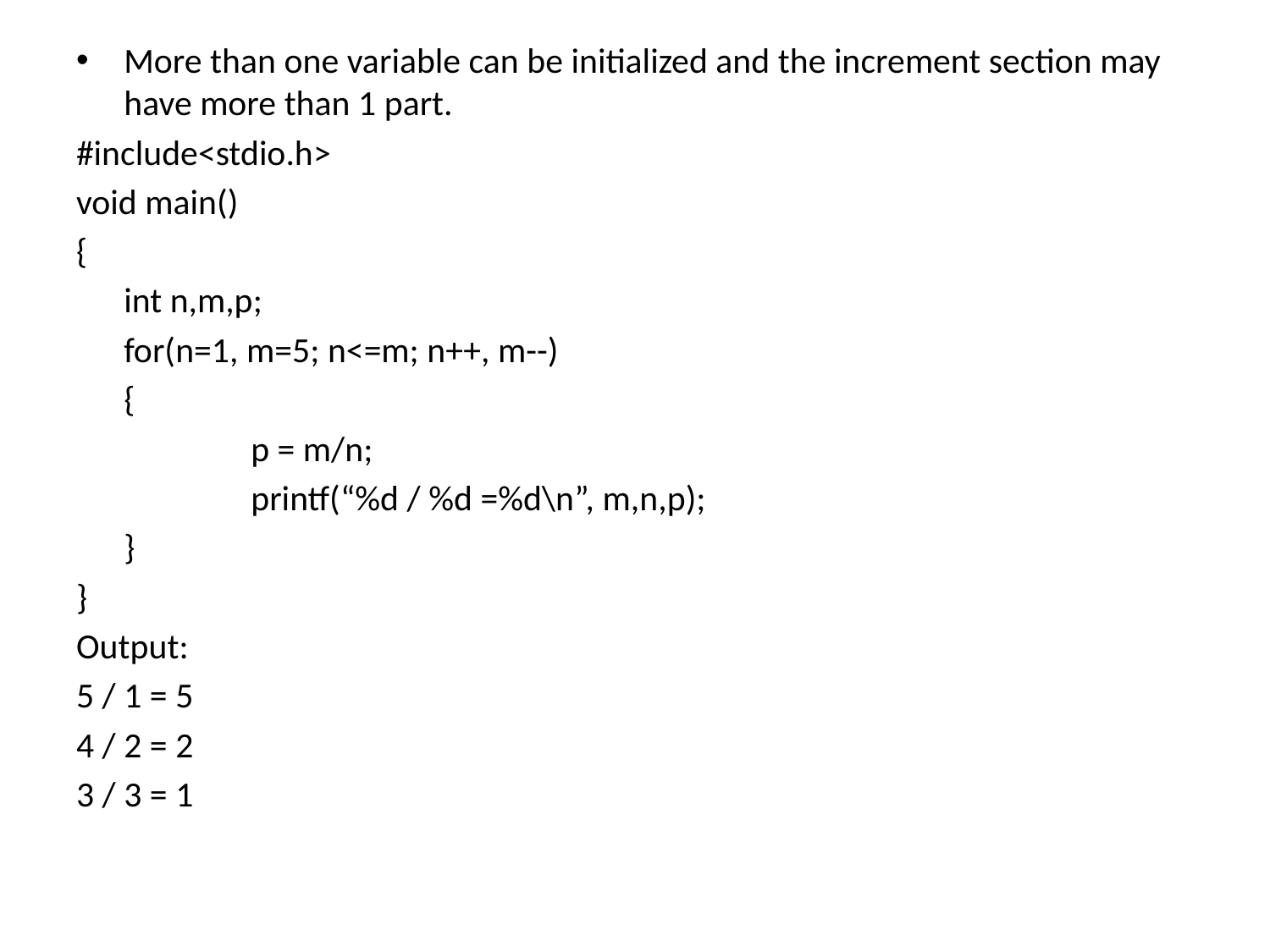

More than one variable can be initialized and the increment section may have more than 1 part.
#include<stdio.h>
void main()
{
	int n,m,p;
	for(n=1, m=5; n<=m; n++, m--)
	{
		p = m/n;
		printf(“%d / %d =%d\n”, m,n,p);
	}
}
Output:
5 / 1 = 5
4 / 2 = 2
3 / 3 = 1